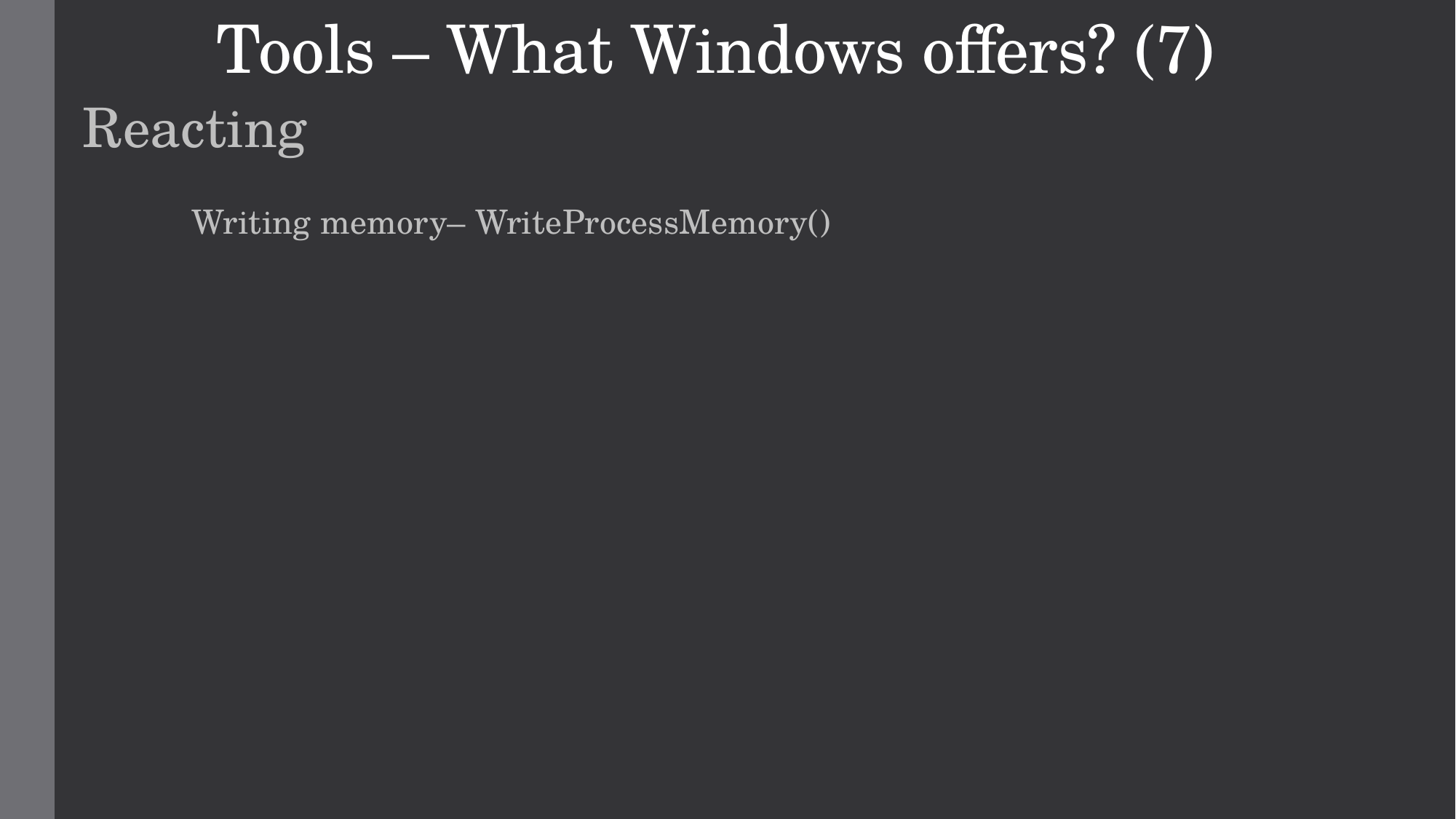

# Tools – What Windows offers? (7)
Reacting
	Writing memory– WriteProcessMemory()